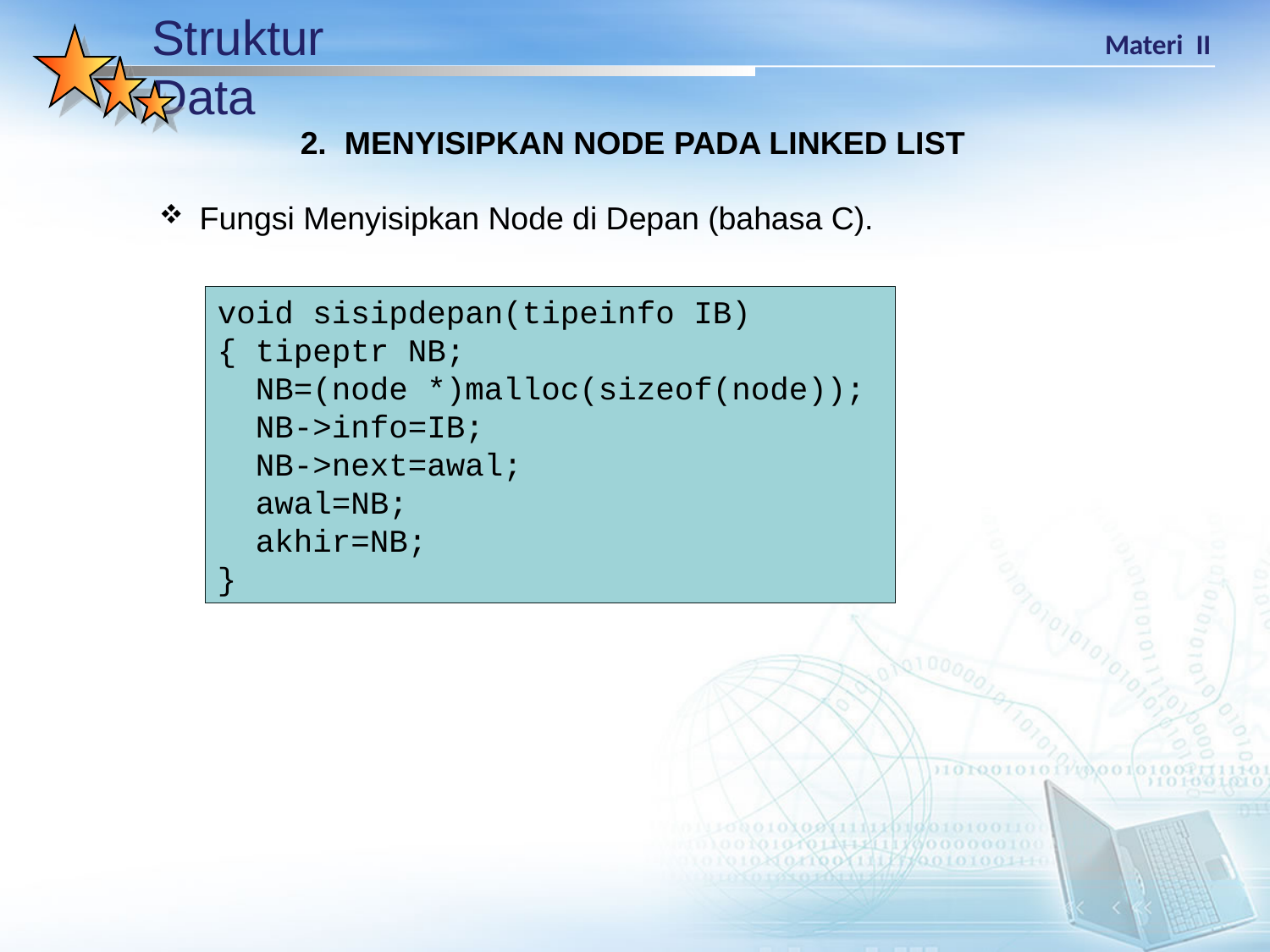

2.  MENYISIPKAN NODE PADA LINKED LIST
Fungsi Menyisipkan Node di Depan (bahasa C).
void sisipdepan(tipeinfo IB)
{ tipeptr NB;
  NB=(node *)malloc(sizeof(node));
  NB->info=IB;
  NB->next=awal;
  awal=NB;
  akhir=NB;
}